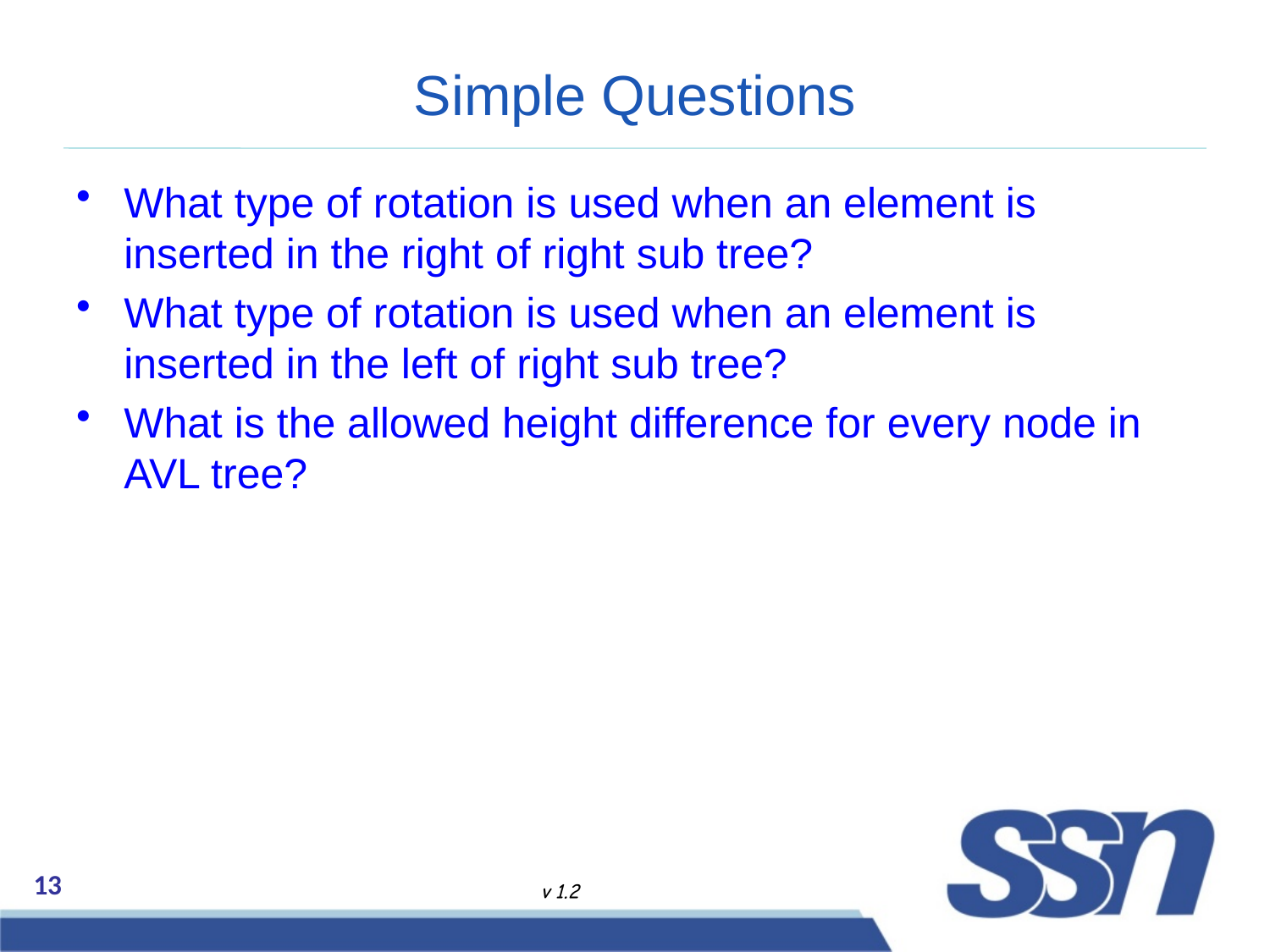

# Simple Questions
What type of rotation is used when an element is inserted in the right of right sub tree?
What type of rotation is used when an element is inserted in the left of right sub tree?
What is the allowed height difference for every node in AVL tree?